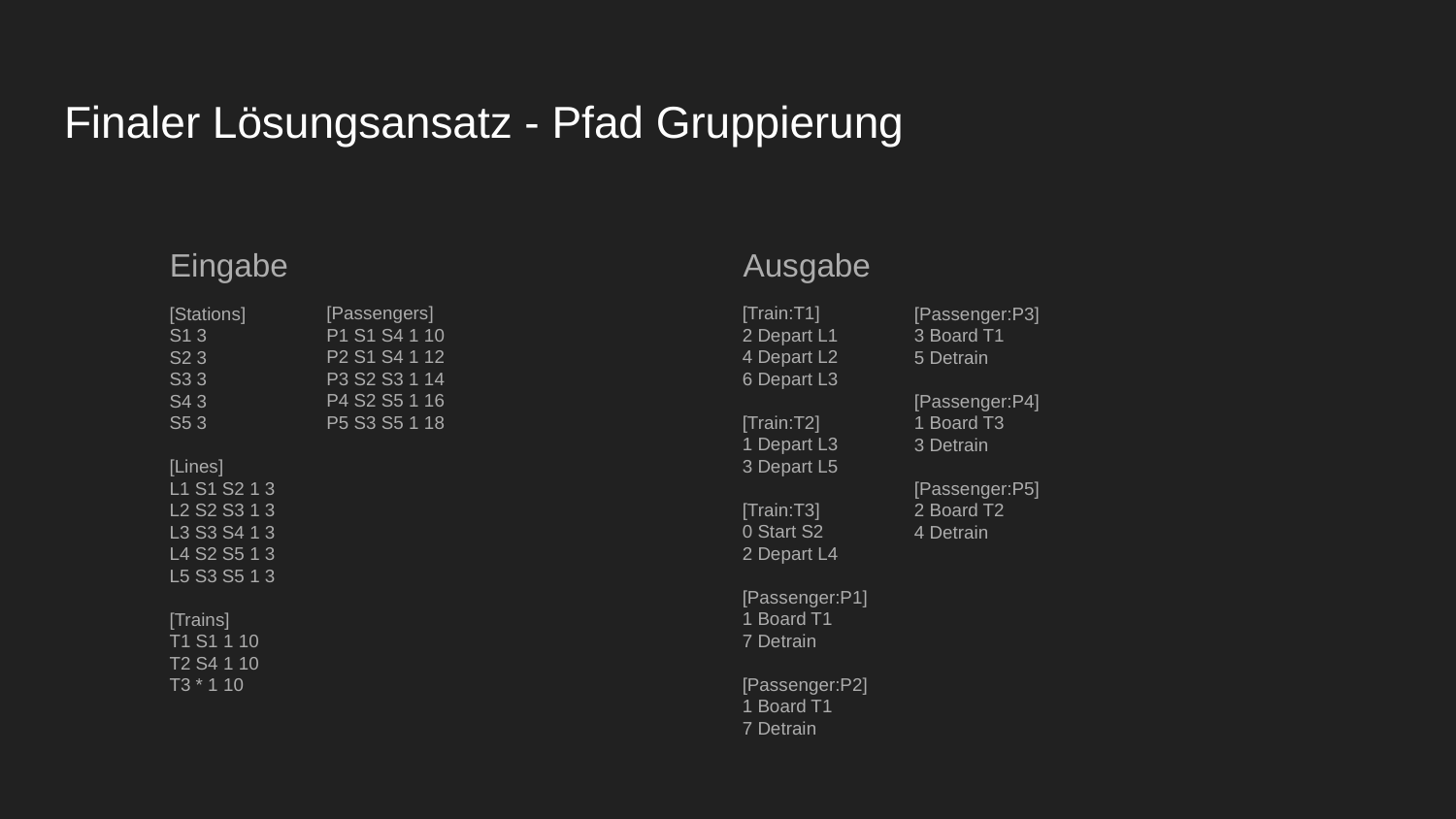

# Finaler Lösungsansatz - Pfad Gruppierung

Eingabe
Ausgabe
[Stations]
S1 3
S2 3
S3 3
S4 3
S5 3

[Lines]
L1 S1 S2 1 3
L2 S2 S3 1 3
L3 S3 S4 1 3
L4 S2 S5 1 3
L5 S3 S5 1 3

[Trains]
T1 S1 1 10
T2 S4 1 10
T3 * 1 10

[Passengers]
P1 S1 S4 1 10
P2 S1 S4 1 12
P3 S2 S3 1 14
P4 S2 S5 1 16
P5 S3 S5 1 18
[Train:T1]
2 Depart L1
4 Depart L2
6 Depart L3

[Train:T2]
1 Depart L3
3 Depart L5

[Train:T3]
0 Start S2
2 Depart L4

[Passenger:P1]
1 Board T1
7 Detrain

[Passenger:P2]
1 Board T1
7 Detrain
[Passenger:P3]
3 Board T1
5 Detrain

[Passenger:P4]
1 Board T3
3 Detrain

[Passenger:P5]
2 Board T2
4 Detrain